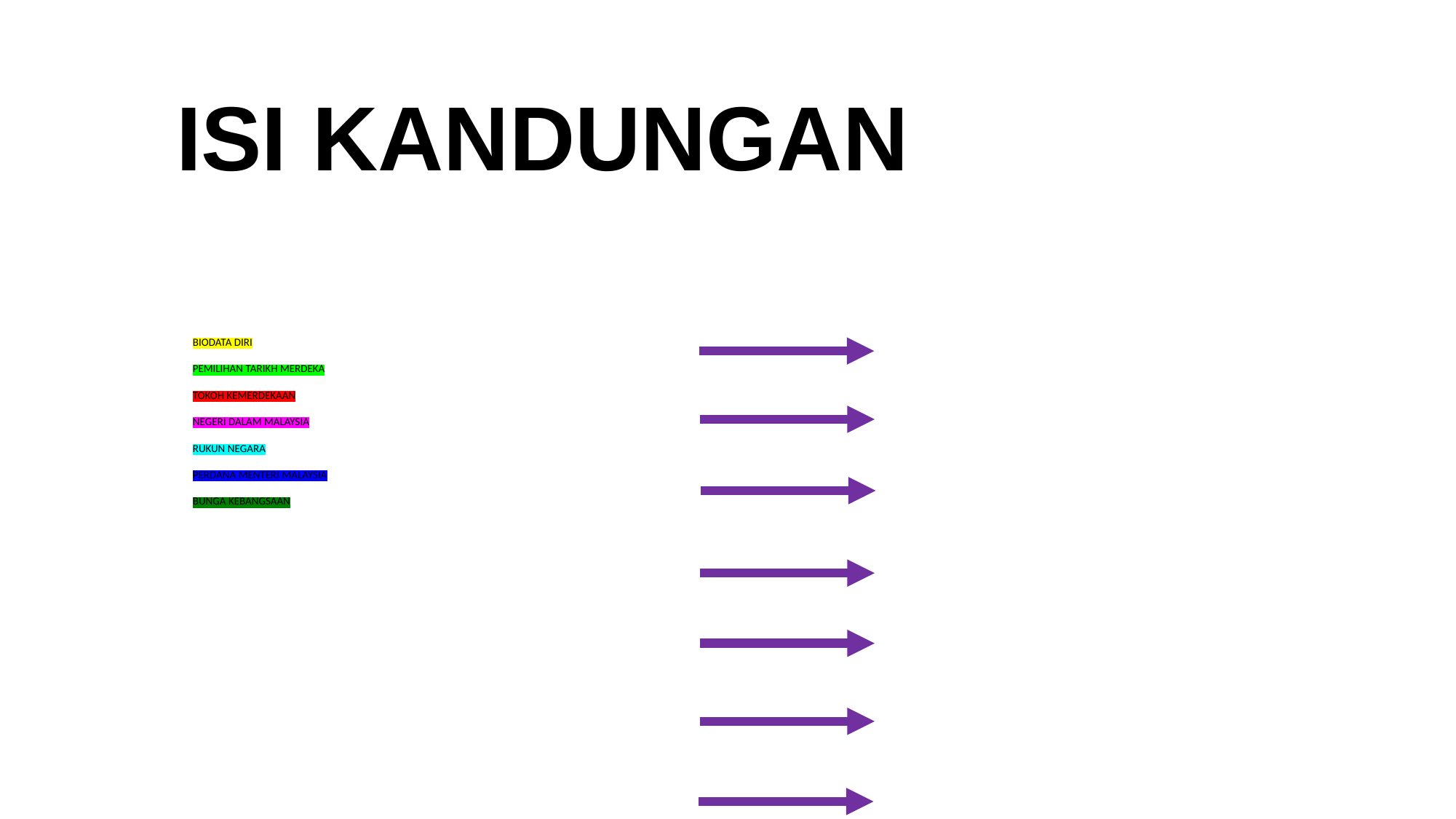

# ISI KANDUNGAN
BIODATA DIRI

PEMILIHAN TARIKH MERDEKA

TOKOH KEMERDEKAAN

NEGERI DALAM MALAYSIA

RUKUN NEGARA

PERDANA MENTERI MALAYSIA

BUNGA KEBANGSAAN